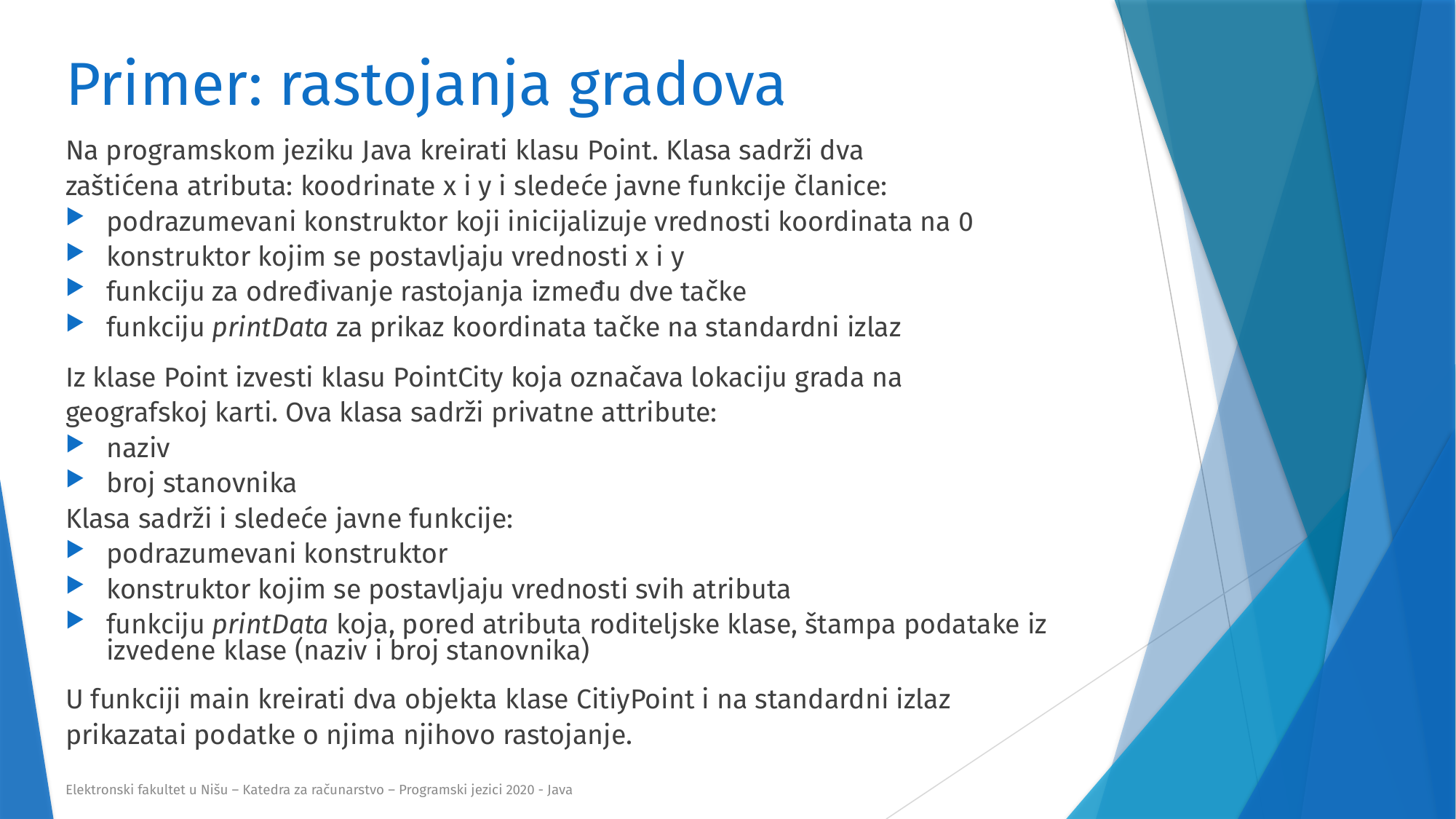

# Primer: rastojanja gradova
Na programskom jeziku Java kreirati klasu Point. Klasa sadrži dva
zaštićena atributa: koodrinate x i y i sledeće javne funkcije članice:
podrazumevani konstruktor koji inicijalizuje vrednosti koordinata na 0
konstruktor kojim se postavljaju vrednosti x i y
funkciju za određivanje rastojanja između dve tačke
funkciju printData za prikaz koordinata tačke na standardni izlaz

Iz klase Point izvesti klasu PointCity koja označava lokaciju grada na
geografskoj karti. Ova klasa sadrži privatne attribute:
naziv
broj stanovnika
Klasa sadrži i sledeće javne funkcije:
podrazumevani konstruktor
konstruktor kojim se postavljaju vrednosti svih atributa
funkciju printData koja, pored atributa roditeljske klase, štampa podatake iz izvedene klase (naziv i broj stanovnika)

U funkciji main kreirati dva objekta klase CitiyPoint i na standardni izlaz
prikazatai podatke o njima njihovo rastojanje.
Elektronski fakultet u Nišu – Katedra za računarstvo – Programski jezici 2020 - Java